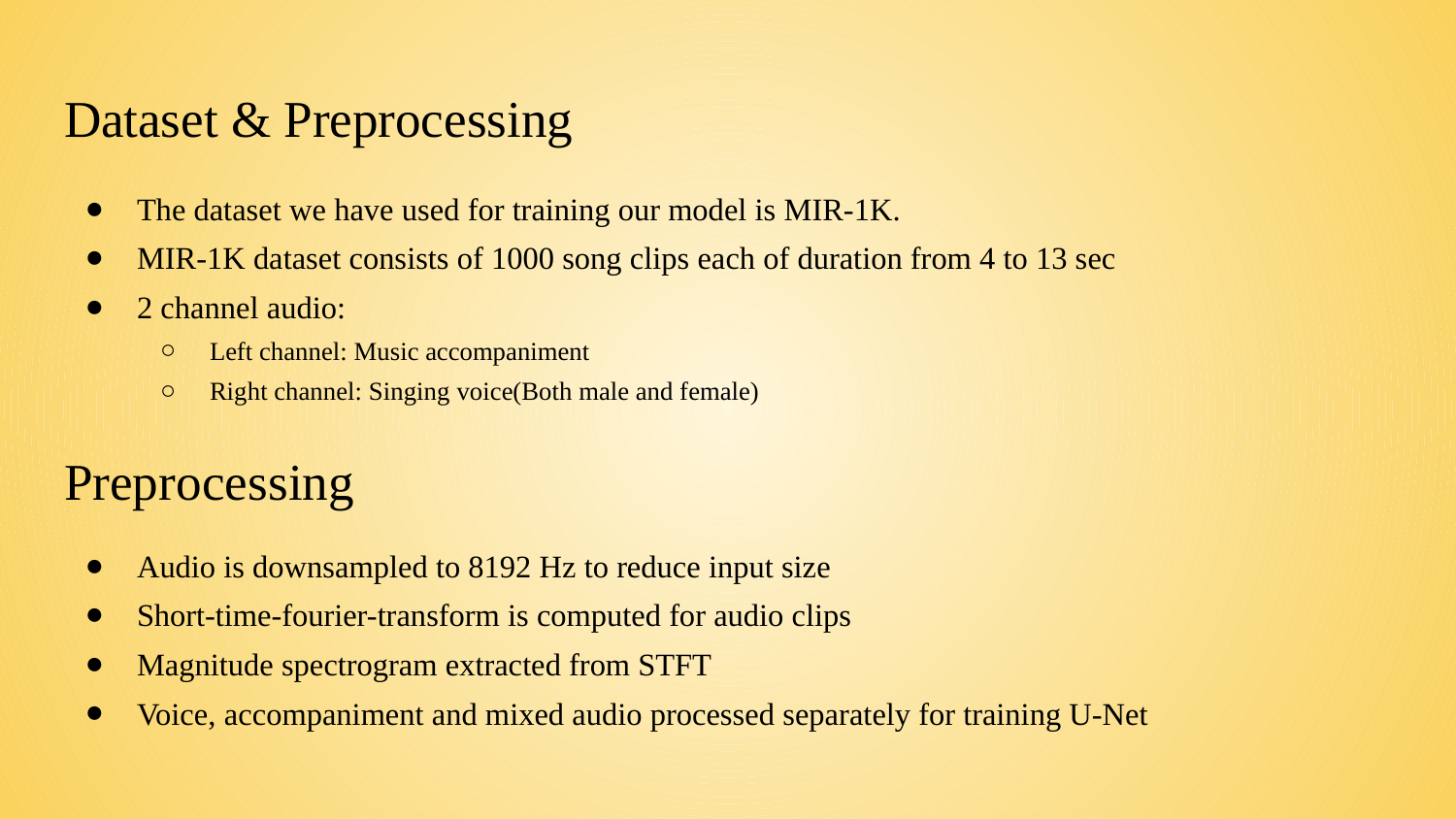

# Dataset & Preprocessing
The dataset we have used for training our model is MIR-1K.
MIR-1K dataset consists of 1000 song clips each of duration from 4 to 13 sec
2 channel audio:
Left channel: Music accompaniment
Right channel: Singing voice(Both male and female)
Preprocessing
Audio is downsampled to 8192 Hz to reduce input size
Short-time-fourier-transform is computed for audio clips
Magnitude spectrogram extracted from STFT
Voice, accompaniment and mixed audio processed separately for training U-Net